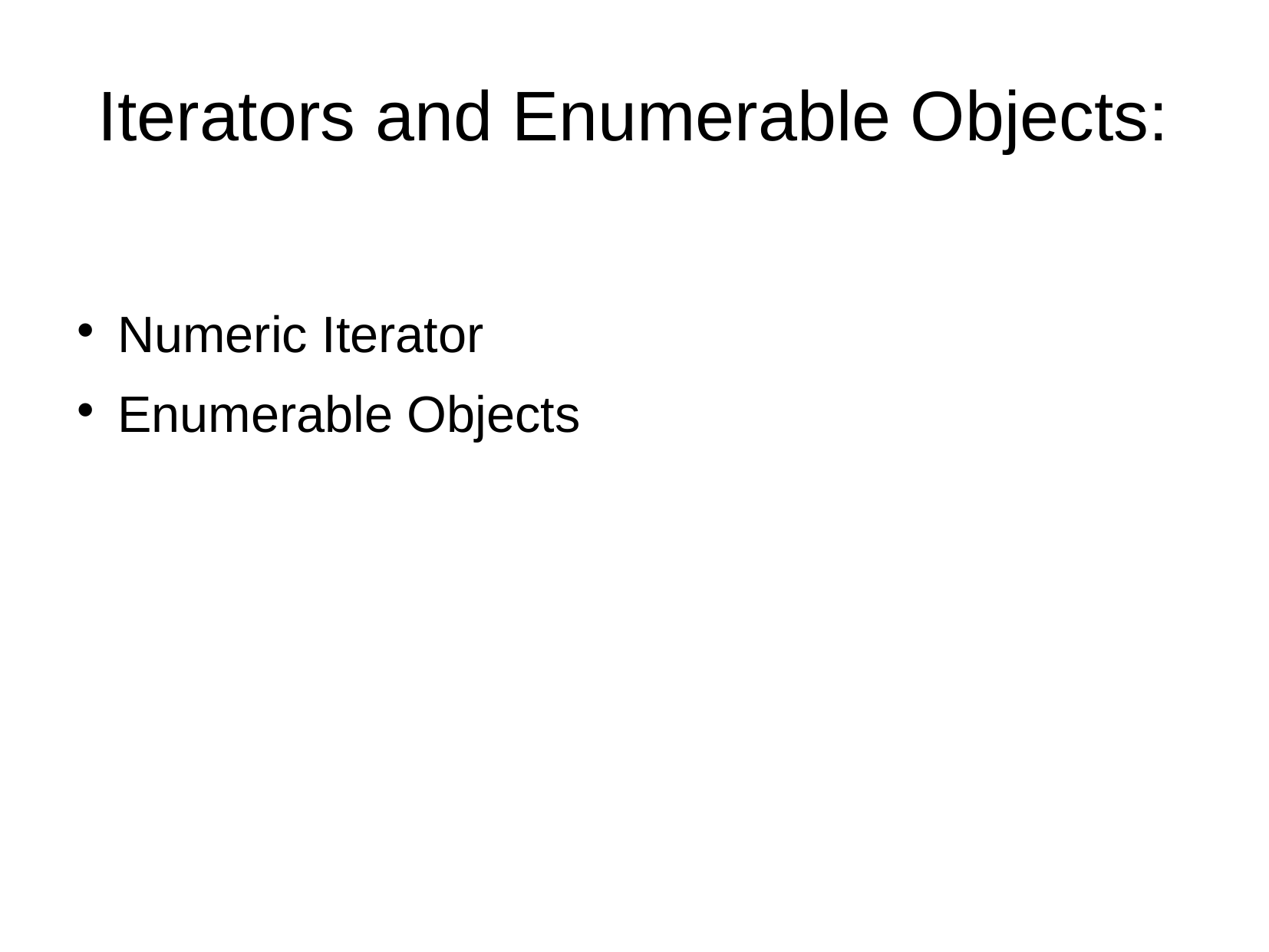

# Iterators and Enumerable Objects:

Numeric Iterator
Enumerable Objects